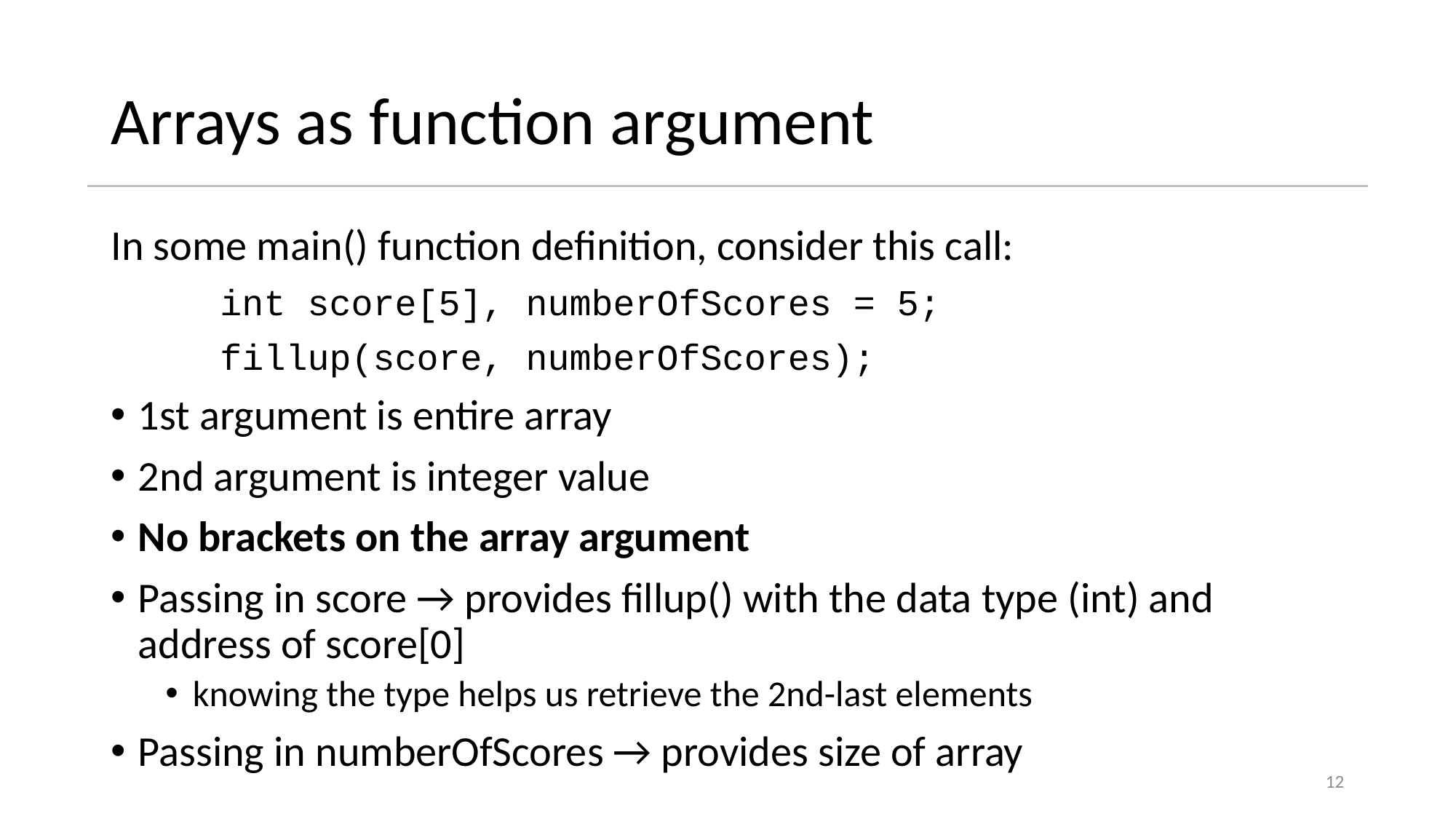

# Arrays as function argument
In some main() function definition, consider this call:
	int score[5], numberOfScores = 5;
	fillup(score, numberOfScores);
1st argument is entire array
2nd argument is integer value
No brackets on the array argument
Passing in score → provides fillup() with the data type (int) and address of score[0]
knowing the type helps us retrieve the 2nd-last elements
Passing in numberOfScores → provides size of array
12